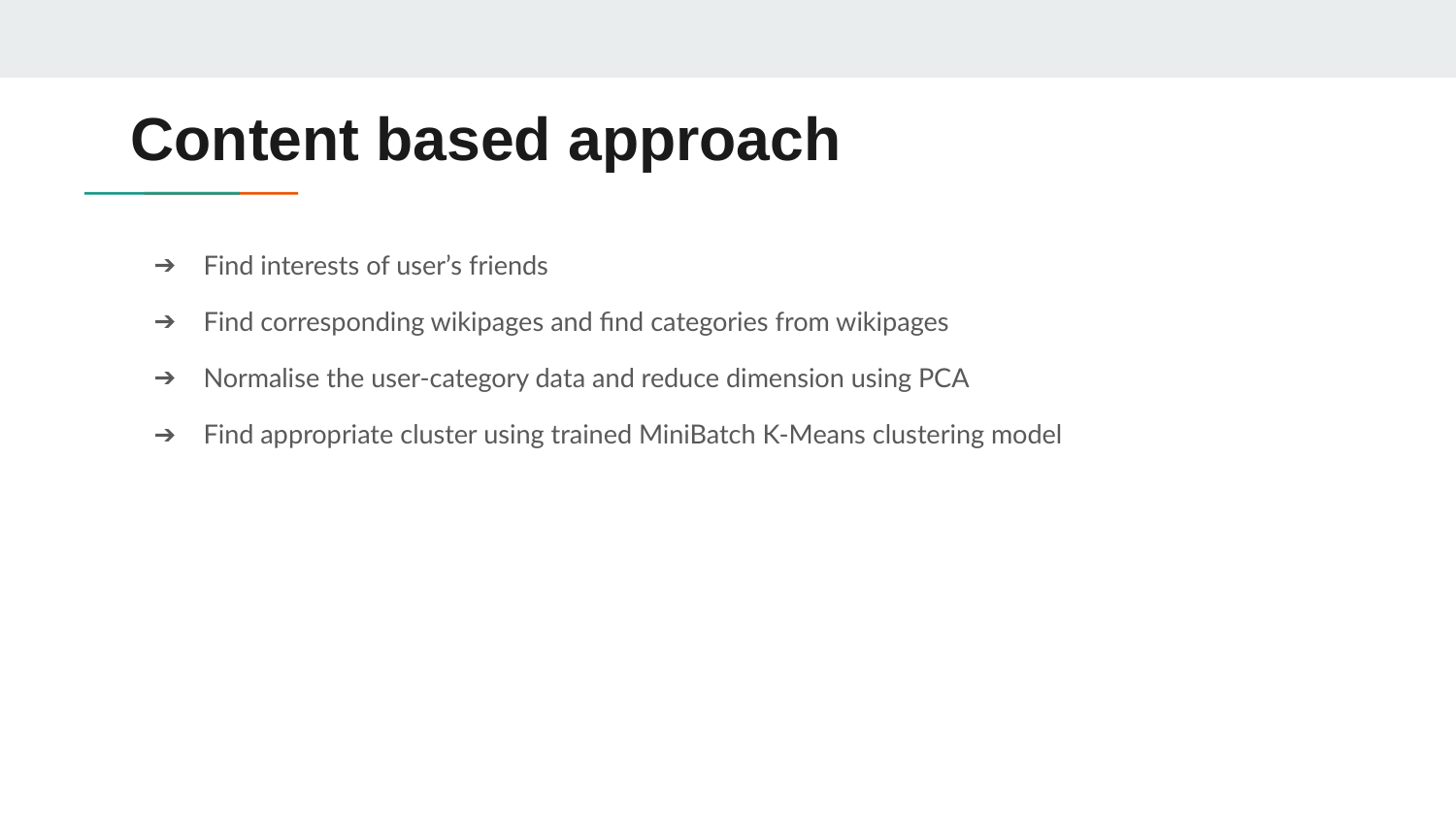

# Content based approach
Find interests of user’s friends
Find corresponding wikipages and find categories from wikipages
Normalise the user-category data and reduce dimension using PCA
Find appropriate cluster using trained MiniBatch K-Means clustering model